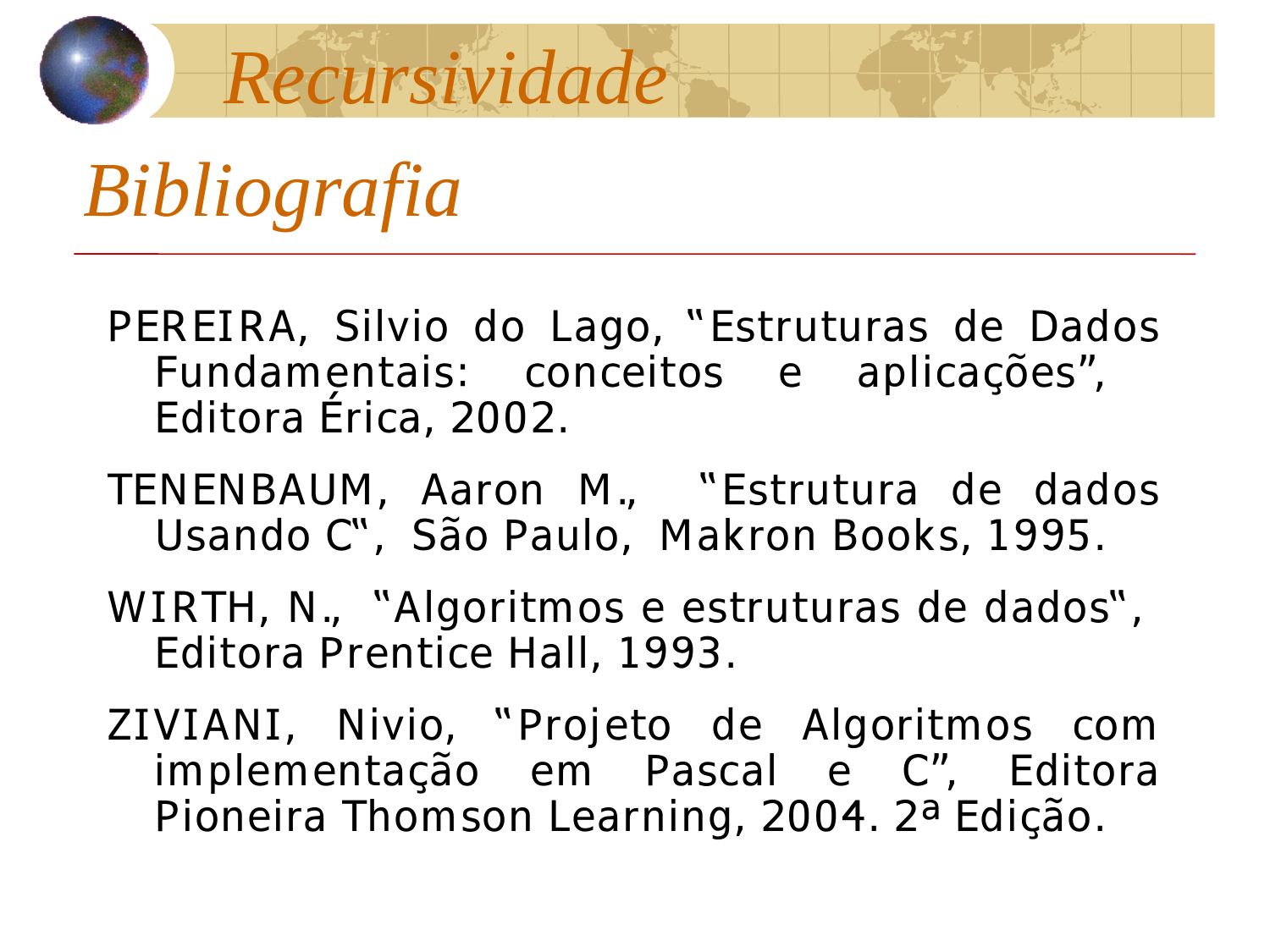

Recursividade
Bibliografia

PEREIRA, Silvio do Lago, “Estruturas de Dados Fundamentais: conceitos e aplicações”,  Editora Érica, 2002.
TENENBAUM, Aaron M.,  “Estrutura de dados Usando C“,  São Paulo,  Makron Books, 1995.
WIRTH, N.,  “Algoritmos e estruturas de dados“,  Editora Prentice Hall, 1993.
ZIVIANI, Nivio, “Projeto de Algoritmos com implementação em Pascal e C”, Editora Pioneira Thomson Learning, 2004. 2ª Edição.